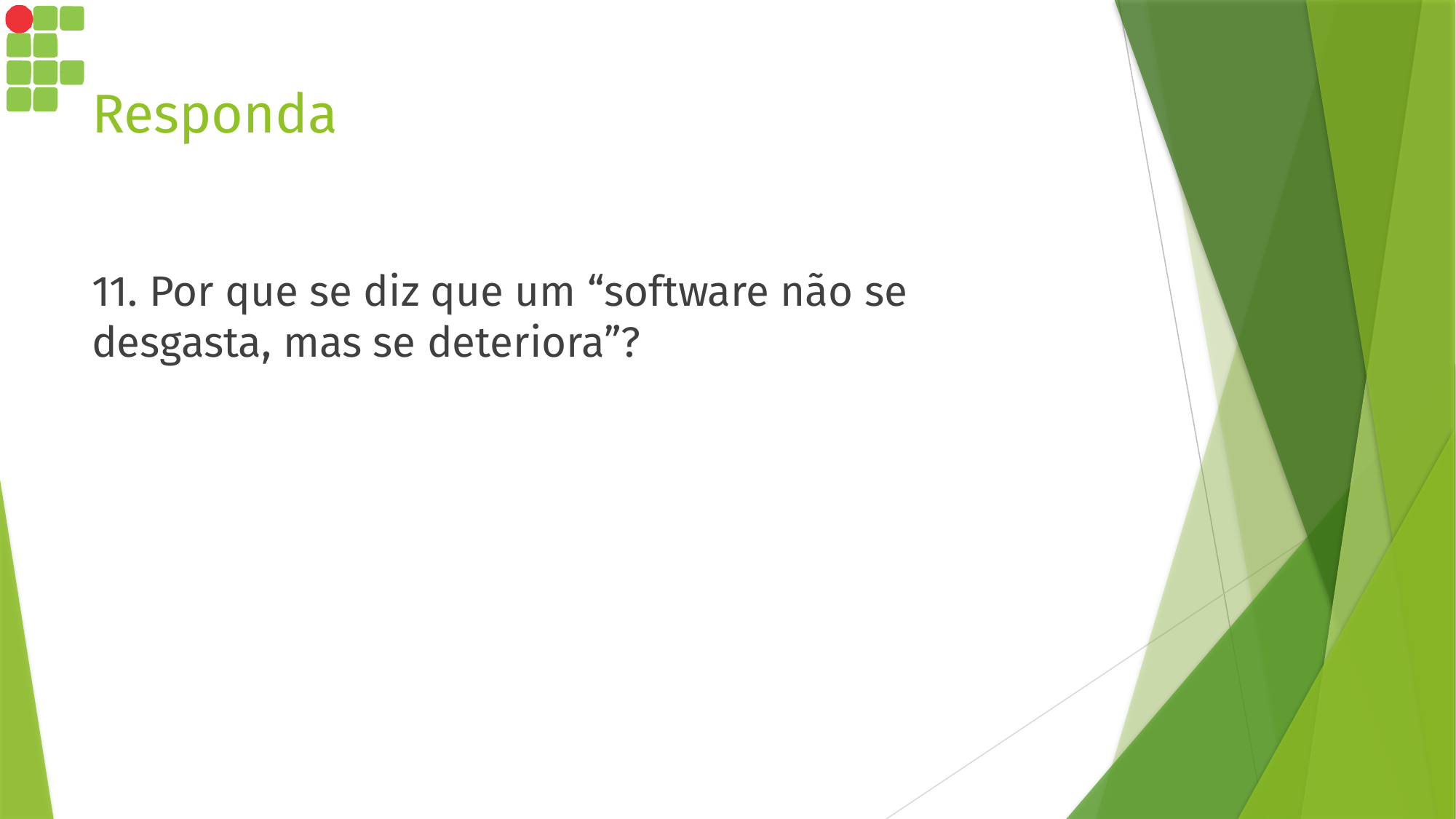

# Responda
11. Por que se diz que um “software não se desgasta, mas se deteriora”?